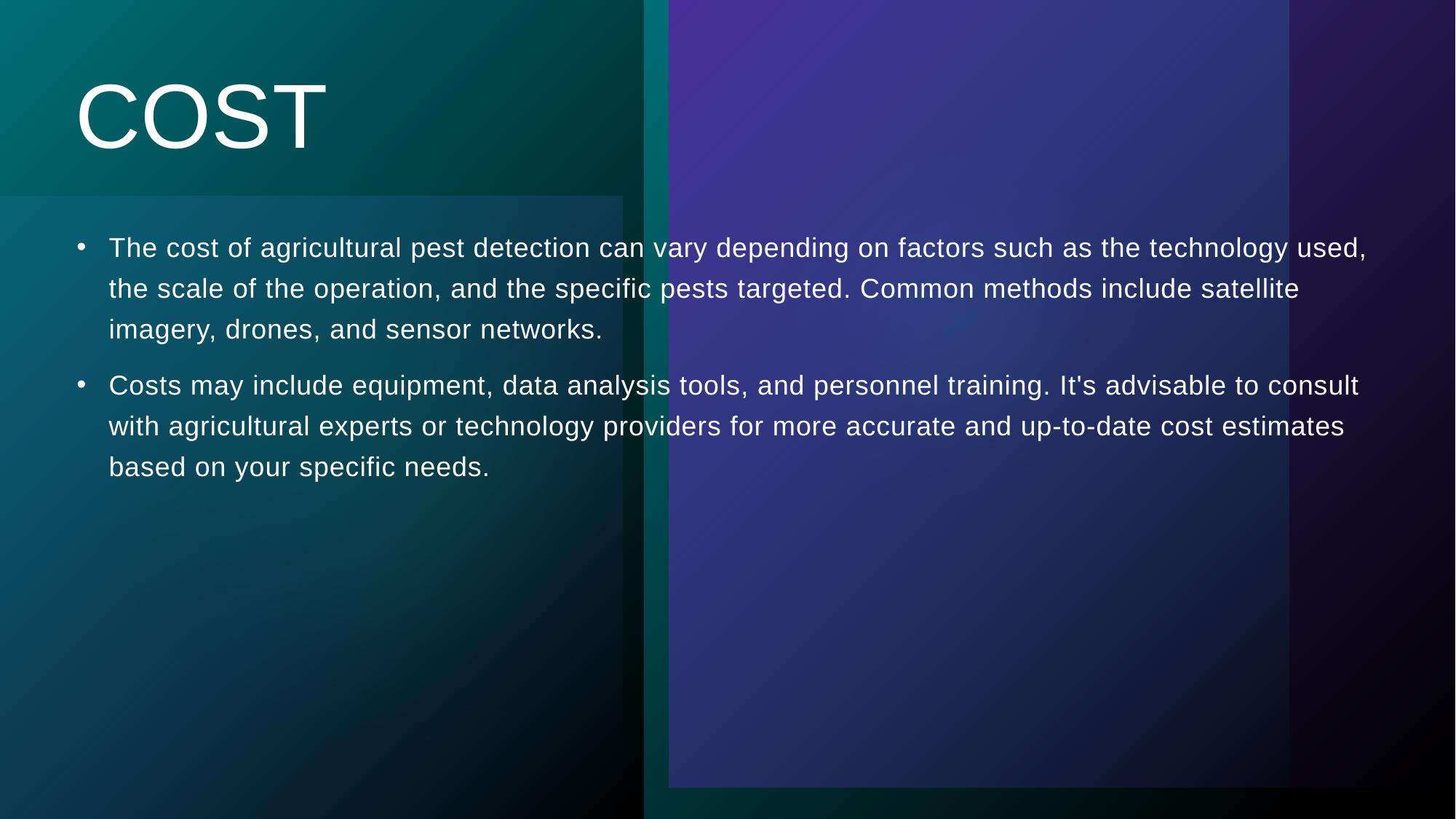

# COST
The cost of agricultural pest detection can vary depending on factors such as the technology used, the scale of the operation, and the specific pests targeted. Common methods include satellite imagery, drones, and sensor networks.
Costs may include equipment, data analysis tools, and personnel training. It's advisable to consult with agricultural experts or technology providers for more accurate and up-to-date cost estimates based on your specific needs.